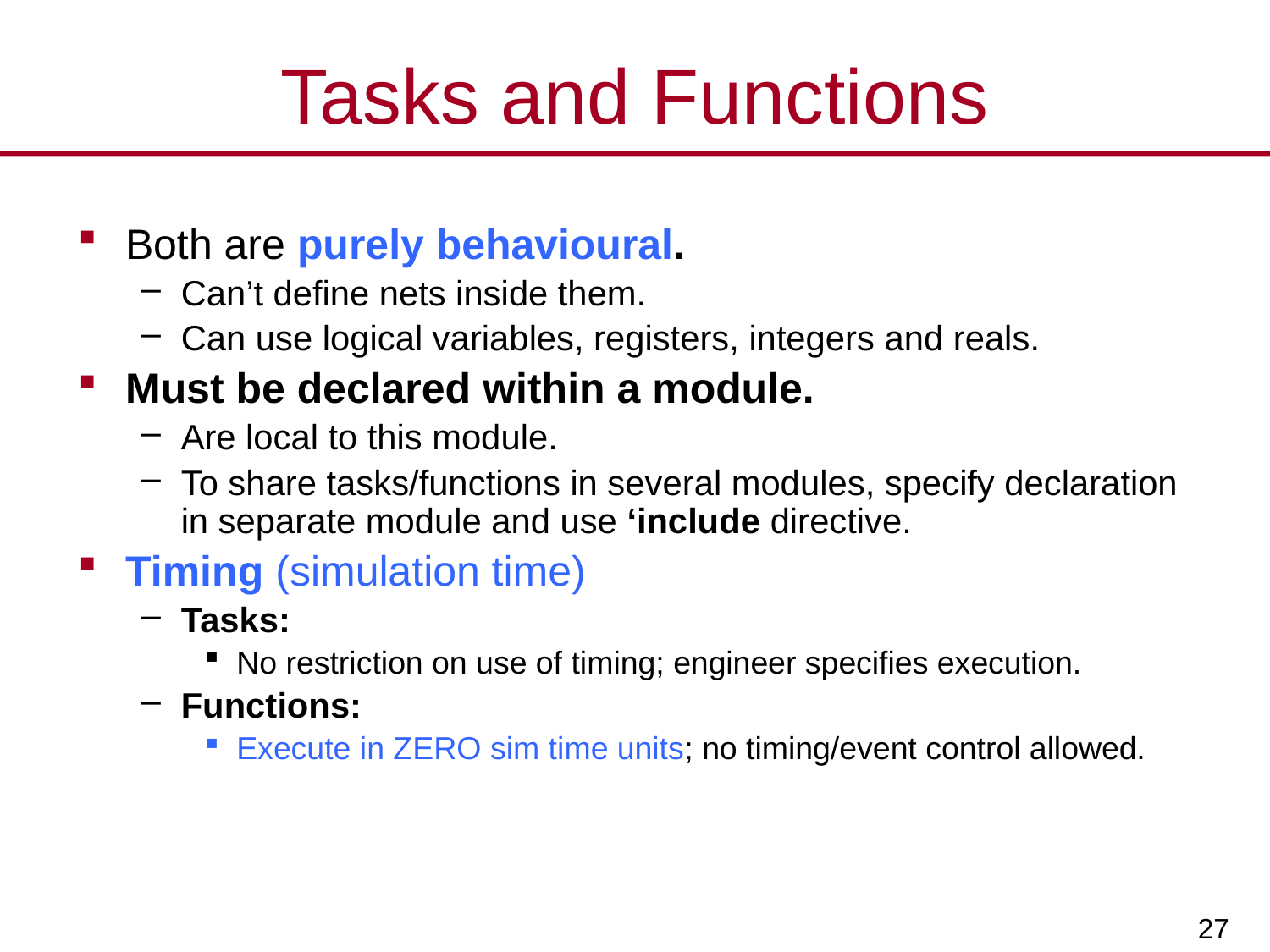

# Tasks and Functions
Both are purely behavioural.
Can’t define nets inside them.
Can use logical variables, registers, integers and reals.
Must be declared within a module.
Are local to this module.
To share tasks/functions in several modules, specify declaration in separate module and use ‘include directive.
Timing (simulation time)
Tasks:
No restriction on use of timing; engineer specifies execution.
Functions:
Execute in ZERO sim time units; no timing/event control allowed.